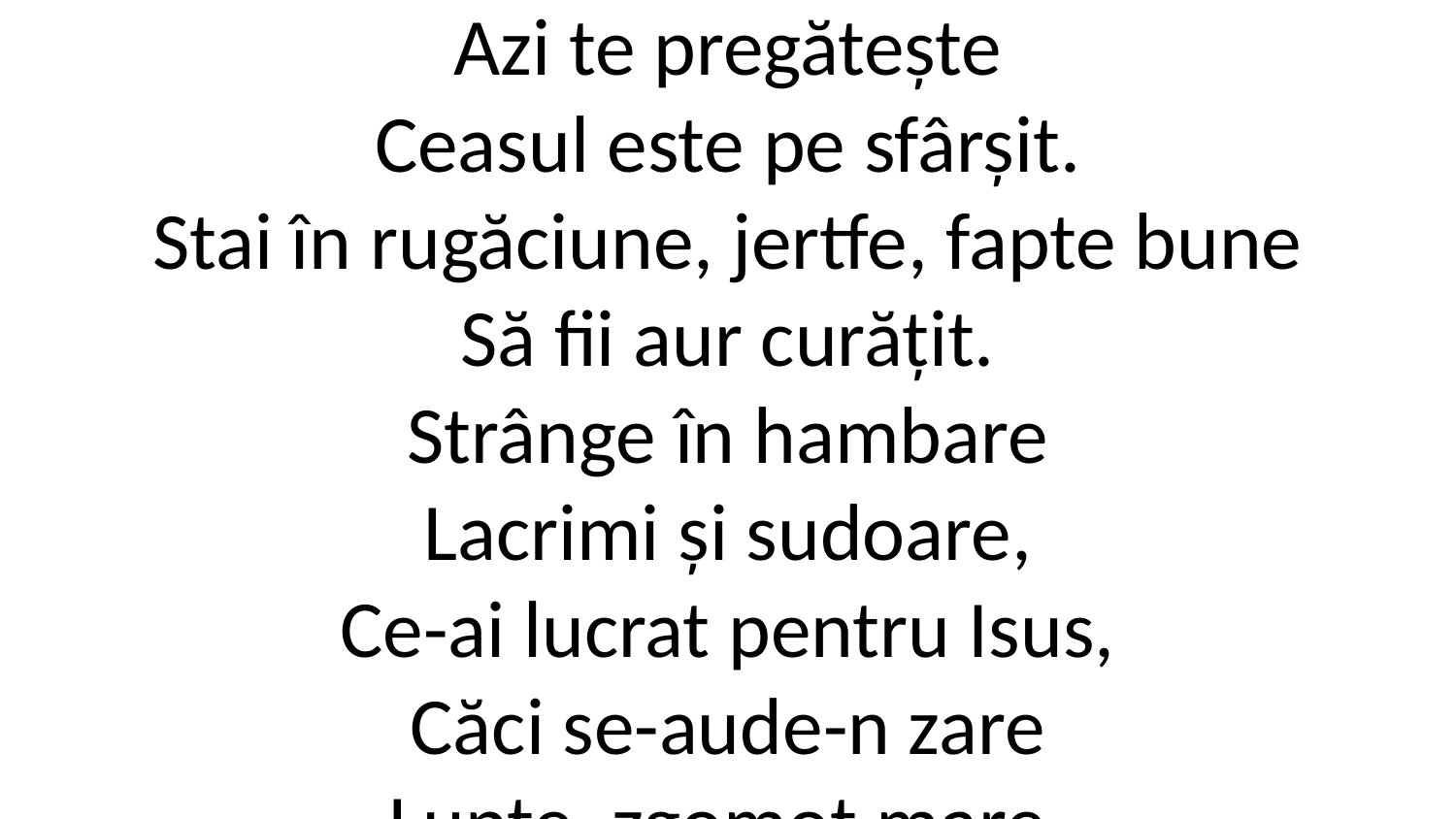

Domnul îți vorbește,
Azi te pregătește
Ceasul este pe sfârșit.
Stai în rugăciune, jertfe, fapte bune
Să fii aur curățit.
Strânge în hambare
Lacrimi și sudoare,
Ce-ai lucrat pentru Isus,
Căci se-aude-n zare
Lupte, zgomot mare,
Care prevestesc: